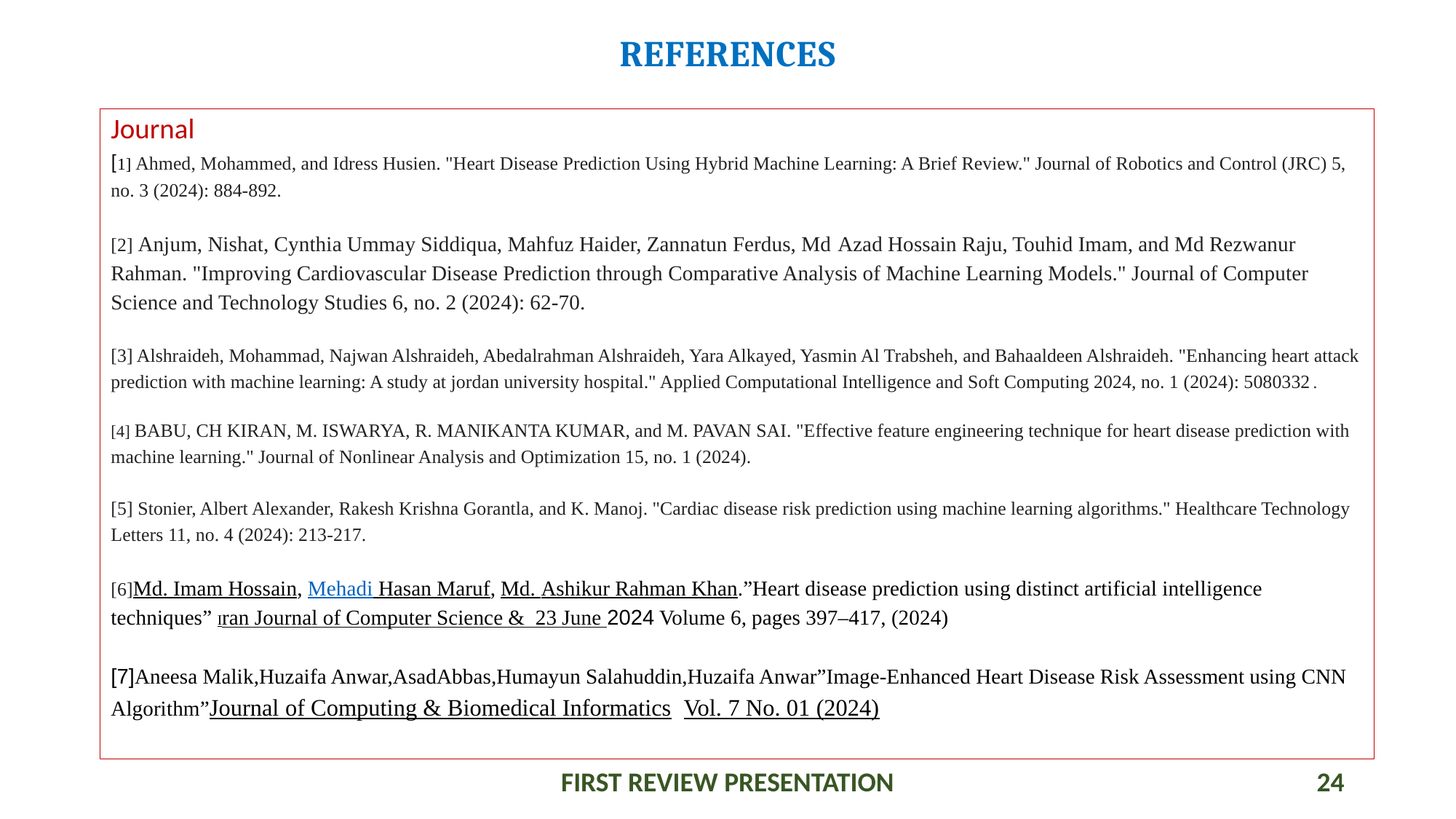

# REFERENCES
Journal
[1] Ahmed, Mohammed, and Idress Husien. "Heart Disease Prediction Using Hybrid Machine Learning: A Brief Review." Journal of Robotics and Control (JRC) 5, no. 3 (2024): 884-892.

[2] Anjum, Nishat, Cynthia Ummay Siddiqua, Mahfuz Haider, Zannatun Ferdus, Md Azad Hossain Raju, Touhid Imam, and Md Rezwanur Rahman. "Improving Cardiovascular Disease Prediction through Comparative Analysis of Machine Learning Models." Journal of Computer Science and Technology Studies 6, no. 2 (2024): 62-70.

[3] Alshraideh, Mohammad, Najwan Alshraideh, Abedalrahman Alshraideh, Yara Alkayed, Yasmin Al Trabsheh, and Bahaaldeen Alshraideh. "Enhancing heart attack prediction with machine learning: A study at jordan university hospital." Applied Computational Intelligence and Soft Computing 2024, no. 1 (2024): 5080332.

[4] BABU, CH KIRAN, M. ISWARYA, R. MANIKANTA KUMAR, and M. PAVAN SAI. "Effective feature engineering technique for heart disease prediction with machine learning." Journal of Nonlinear Analysis and Optimization 15, no. 1 (2024).

[5] Stonier, Albert Alexander, Rakesh Krishna Gorantla, and K. Manoj. "Cardiac disease risk prediction using machine learning algorithms." Healthcare Technology Letters 11, no. 4 (2024): 213-217.

[6]Md. Imam Hossain, Mehadi Hasan Maruf, Md. Ashikur Rahman Khan.”Heart disease prediction using distinct artificial intelligence techniques” Iran Journal of Computer Science &  23 June 2024 Volume 6, pages 397–417, (2024)

[7]Aneesa Malik,Huzaifa Anwar,AsadAbbas,Humayun Salahuddin,Huzaifa Anwar”Image-Enhanced Heart Disease Risk Assessment using CNN Algorithm”Journal of Computing & Biomedical Informatics  Vol. 7 No. 01 (2024)

FIRST REVIEW PRESENTATION
24